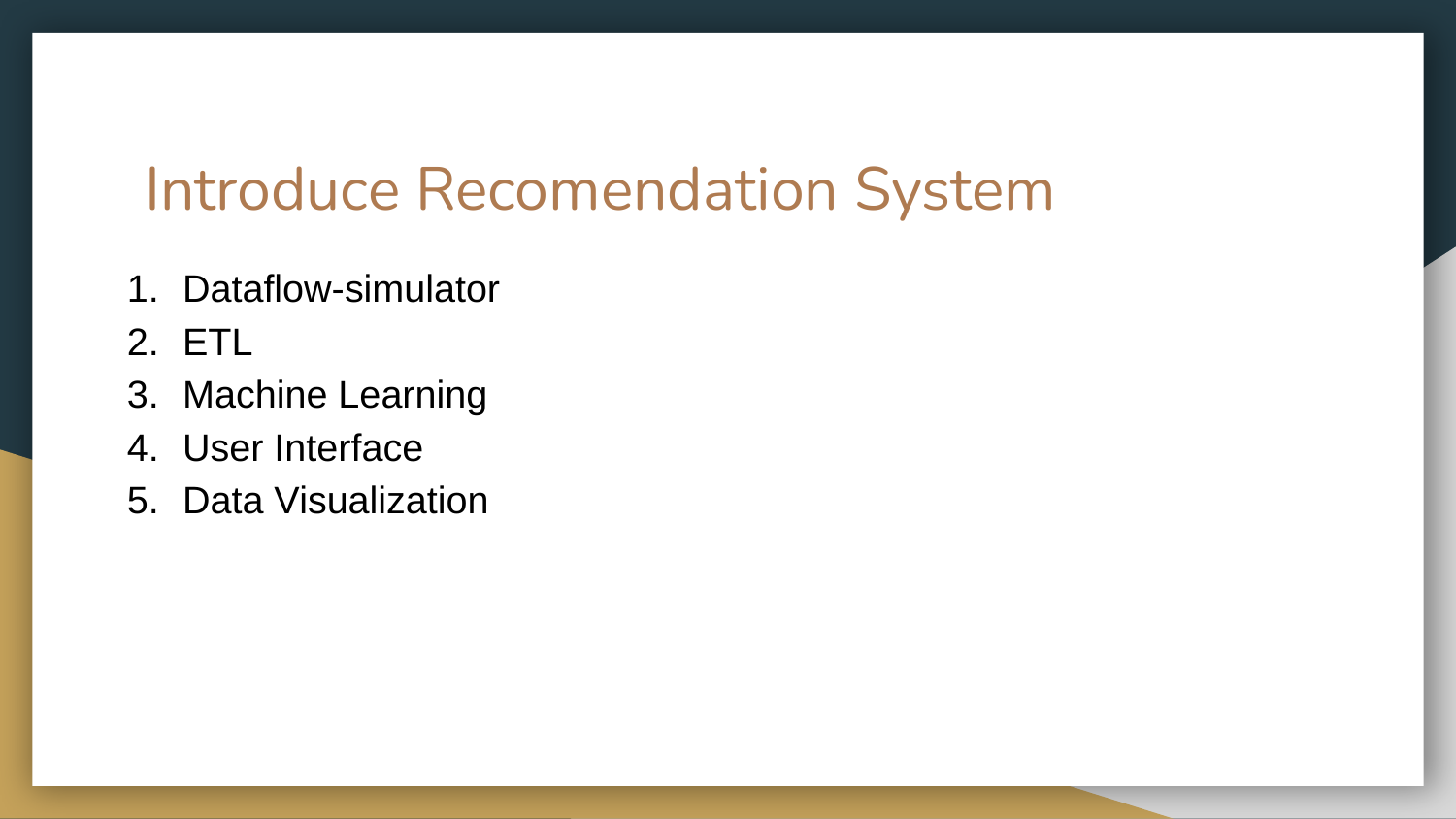

# Introduce Recomendation System
Dataflow-simulator
ETL
Machine Learning
User Interface
Data Visualization